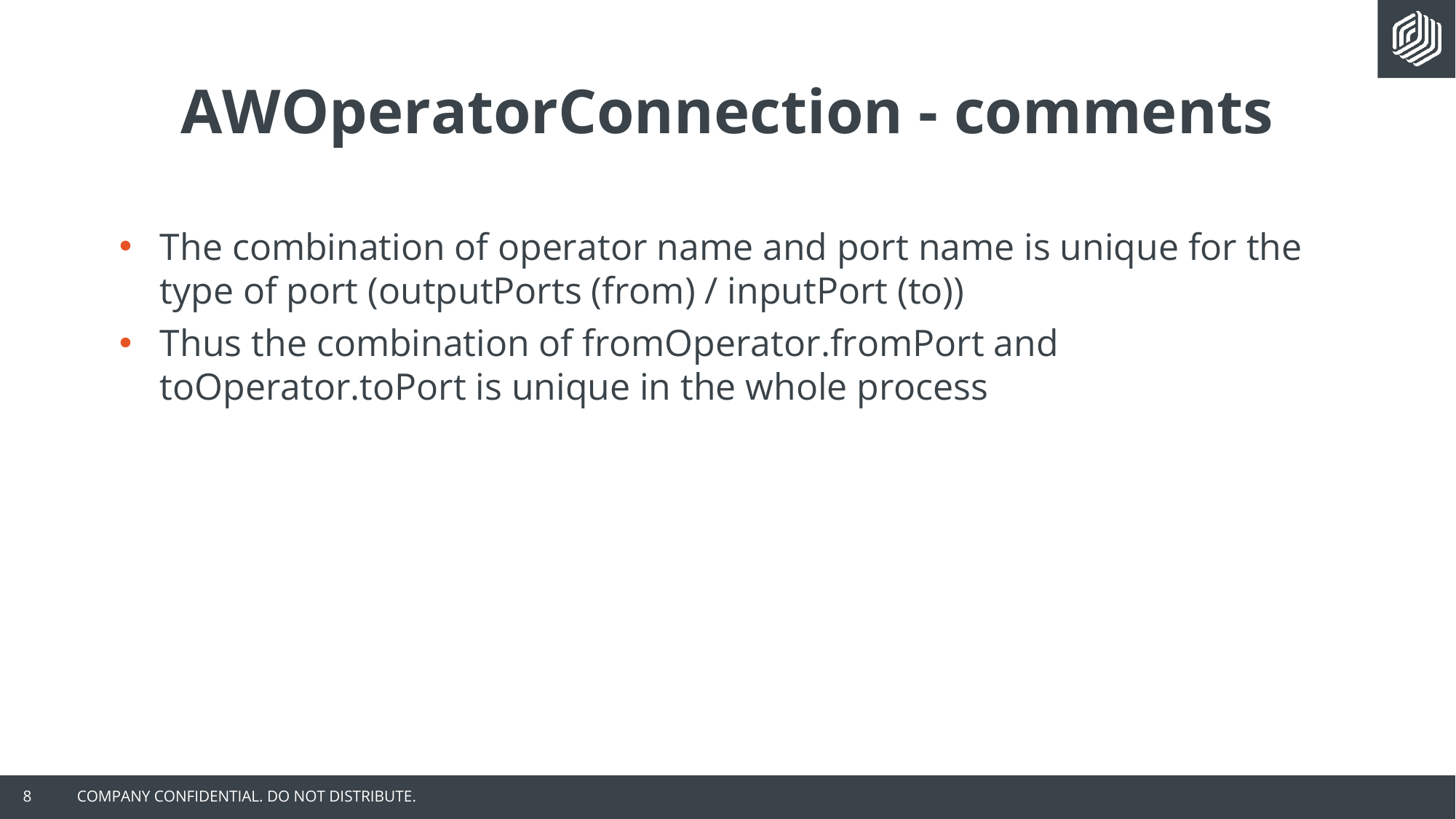

# AWOperatorConnection - comments
The combination of operator name and port name is unique for the type of port (outputPorts (from) / inputPort (to))
Thus the combination of fromOperator.fromPort and toOperator.toPort is unique in the whole process
8
COMPANY CONFIDENTIAL. DO NOT DISTRIBUTE.